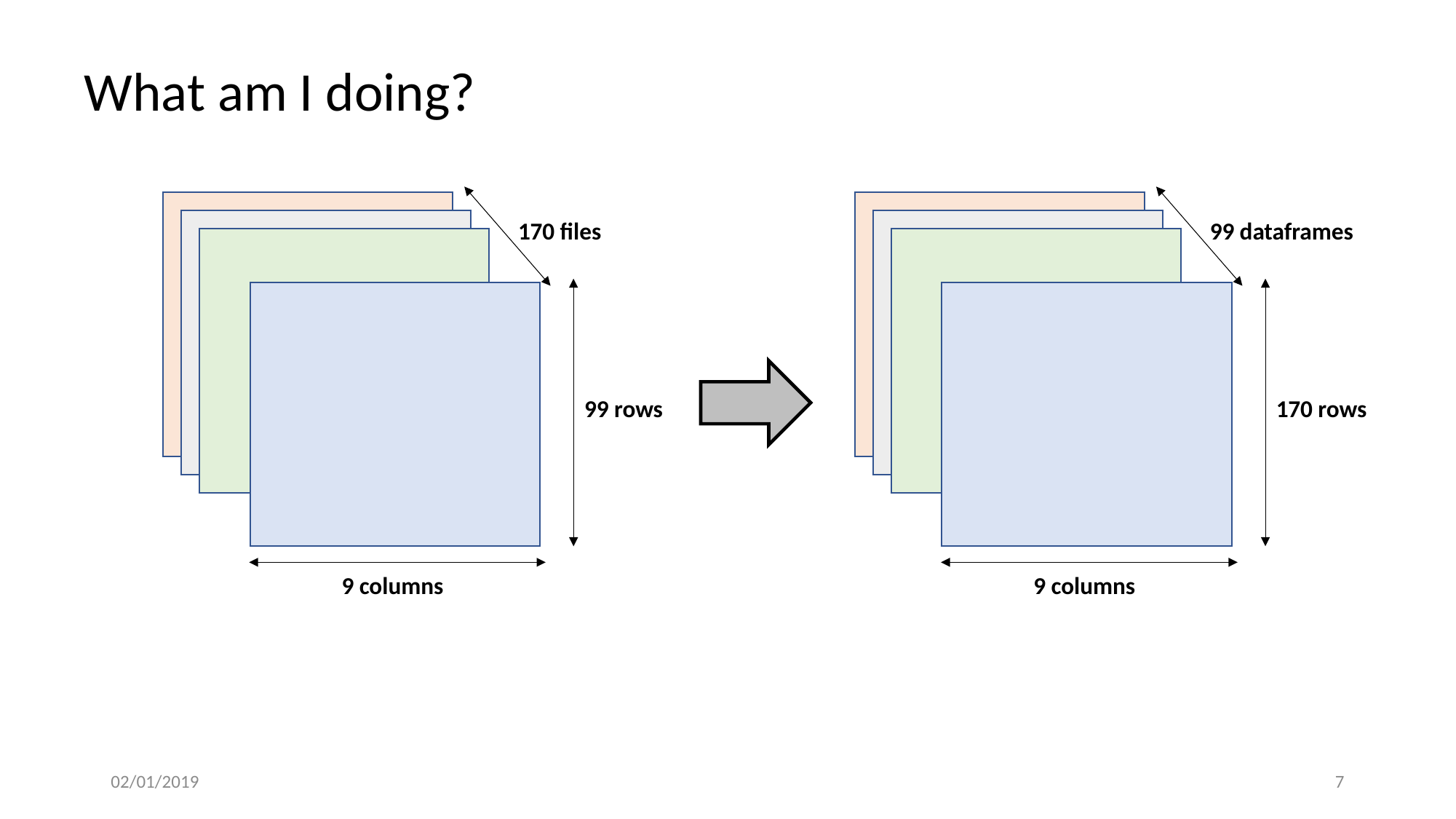

# What am I doing?

170 files

99 rows
9 columns

99 dataframes

170 rows
9 columns

02/01/2019
7